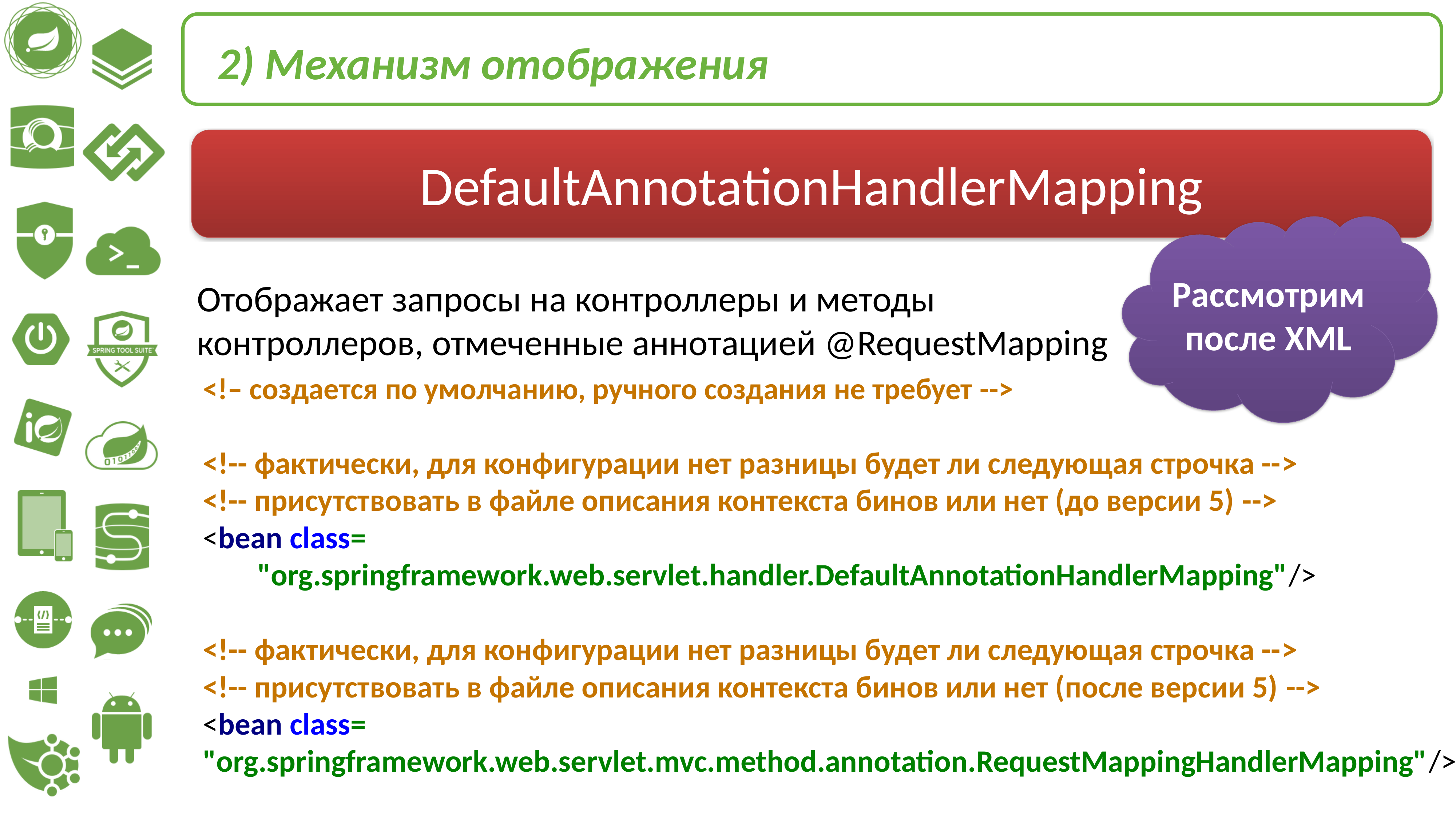

2) Механизм отображения
DefaultAnnotationHandlerMapping
Рассмотрим после XML
Отображает запросы на контроллеры и методы
контроллеров, отмеченные аннотацией @RequestMapping
<!– создается по умолчанию, ручного создания не требует -->

<!-- фактически, для конфигурации нет разницы будет ли следующая строчка -->
<!-- присутствовать в файле описания контекста бинов или нет (до версии 5) -->
<bean class=
	"org.springframework.web.servlet.handler.DefaultAnnotationHandlerMapping"/>

<!-- фактически, для конфигурации нет разницы будет ли следующая строчка -->
<!-- присутствовать в файле описания контекста бинов или нет (после версии 5) -->
<bean class=
"org.springframework.web.servlet.mvc.method.annotation.RequestMappingHandlerMapping"/>